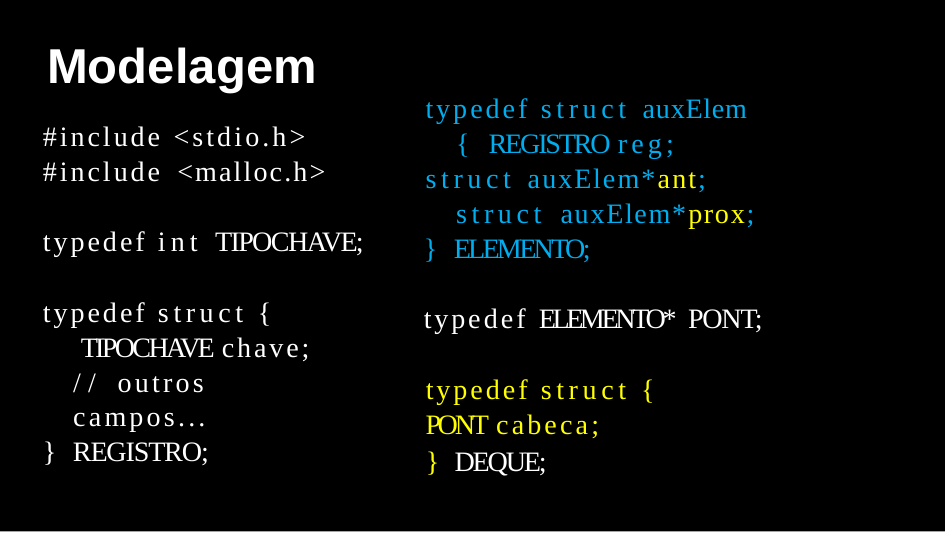

# Modelagem
typedef struct auxElem {  REGISTRO reg;
struct auxElem*ant;  struct auxElem*prox;
} ELEMENTO;
typedef ELEMENTO*   PONT;  typedef struct {
PONT cabeca;
#include <stdio.h>  #include <malloc.h>
typedef int TIPOCHAVE;  typedef struct {
TIPOCHAVE chave;
// outros campos...
} REGISTRO;
} DEQUE;